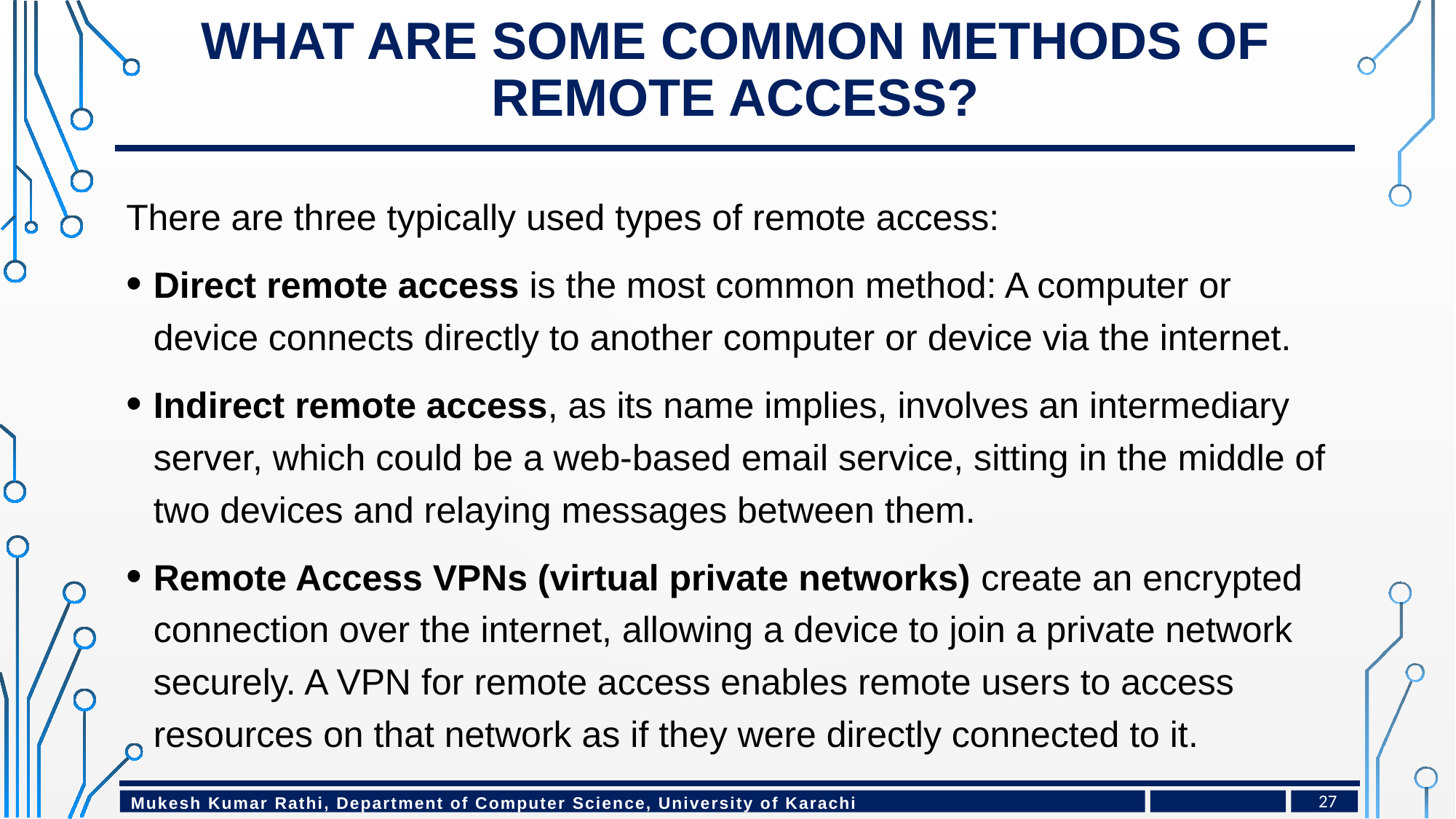

# What are some common methods of remote access?
There are three typically used types of remote access:
Direct remote access is the most common method: A computer or device connects directly to another computer or device via the internet.
Indirect remote access, as its name implies, involves an intermediary server, which could be a web-based email service, sitting in the middle of two devices and relaying messages between them.
Remote Access VPNs (virtual private networks) create an encrypted connection over the internet, allowing a device to join a private network securely. A VPN for remote access enables remote users to access resources on that network as if they were directly connected to it.

27